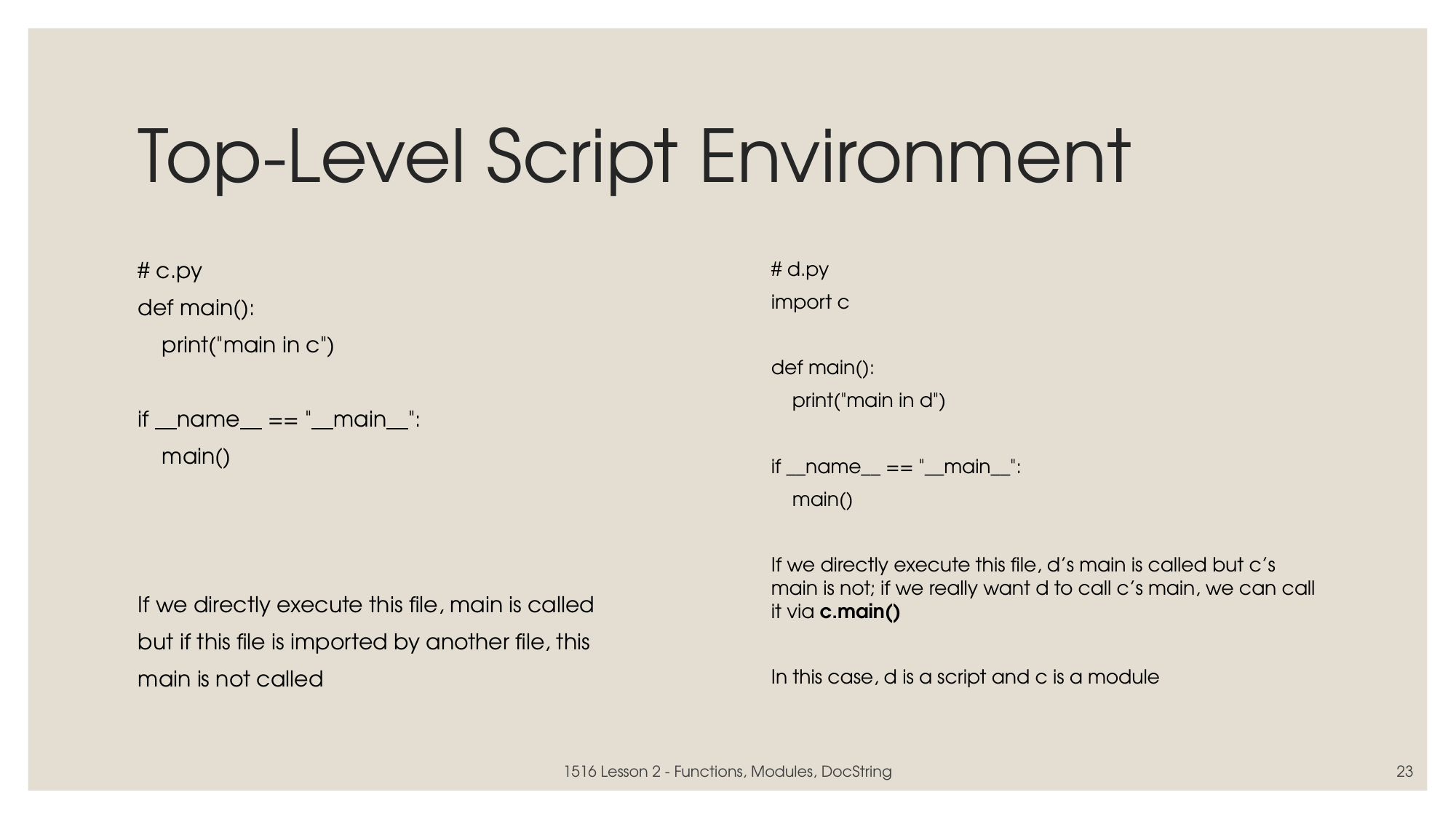

# Top-Level Script Environment
# c.py
def main():
    print("main in c")

if __name__ == "__main__":
    main()

If we directly execute this file, main is called
but if this file is imported by another file, this
main is not called
# d.py
import c

def main():
    print("main in d")

if __name__ == "__main__":
    main()

If we directly execute this file, d’s main is called but c’s main is not; if we really want d to call c’s main, we can call it via c.main()

In this case, d is a script and c is a module
1516 Lesson 2 - Functions, Modules, DocString
23